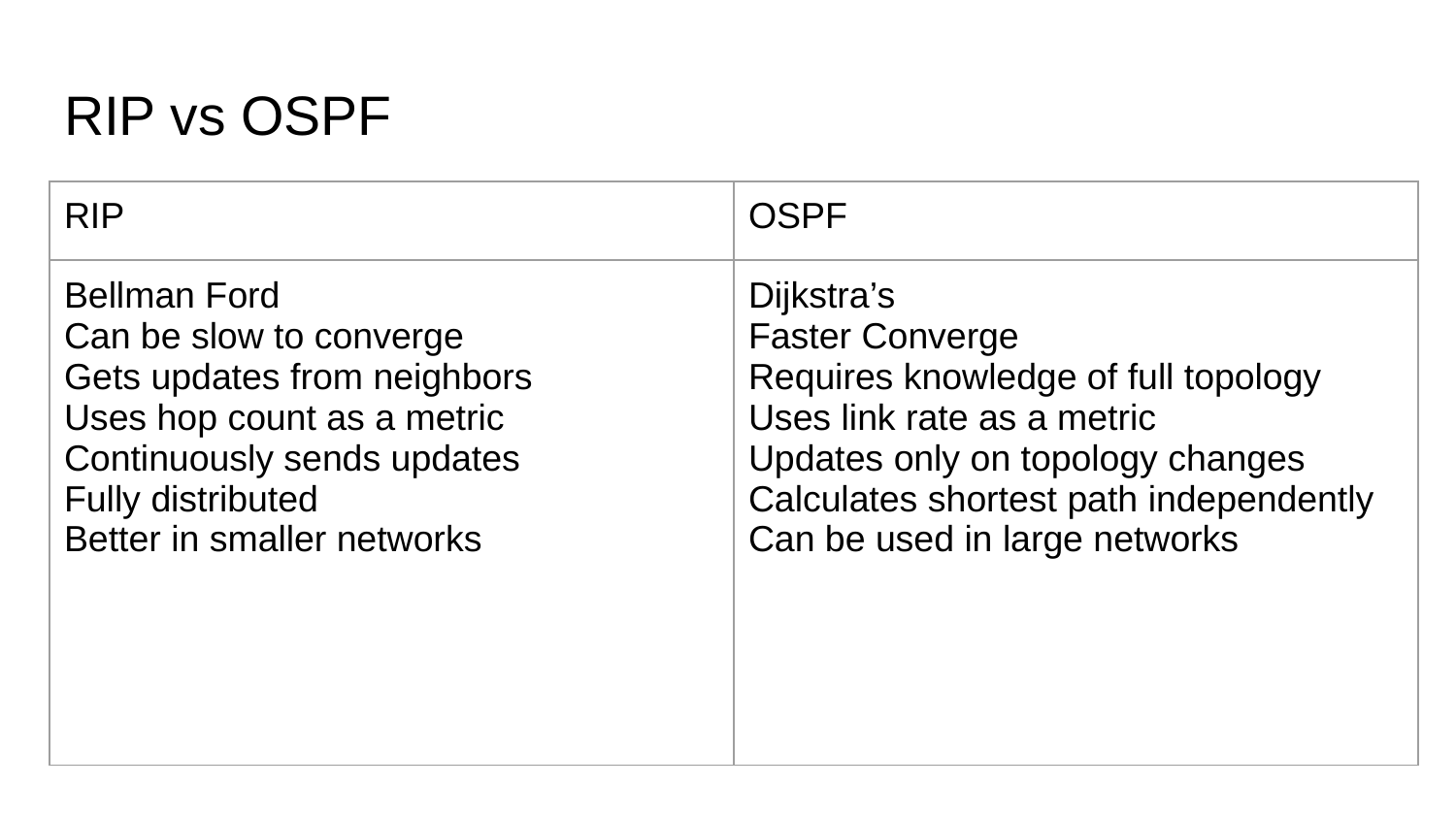

# RIP vs OSPF
| RIP | OSPF |
| --- | --- |
| Bellman Ford Can be slow to converge Gets updates from neighbors Uses hop count as a metric Continuously sends updates Fully distributed Better in smaller networks | Dijkstra’s Faster Converge Requires knowledge of full topology Uses link rate as a metric Updates only on topology changes Calculates shortest path independently Can be used in large networks |